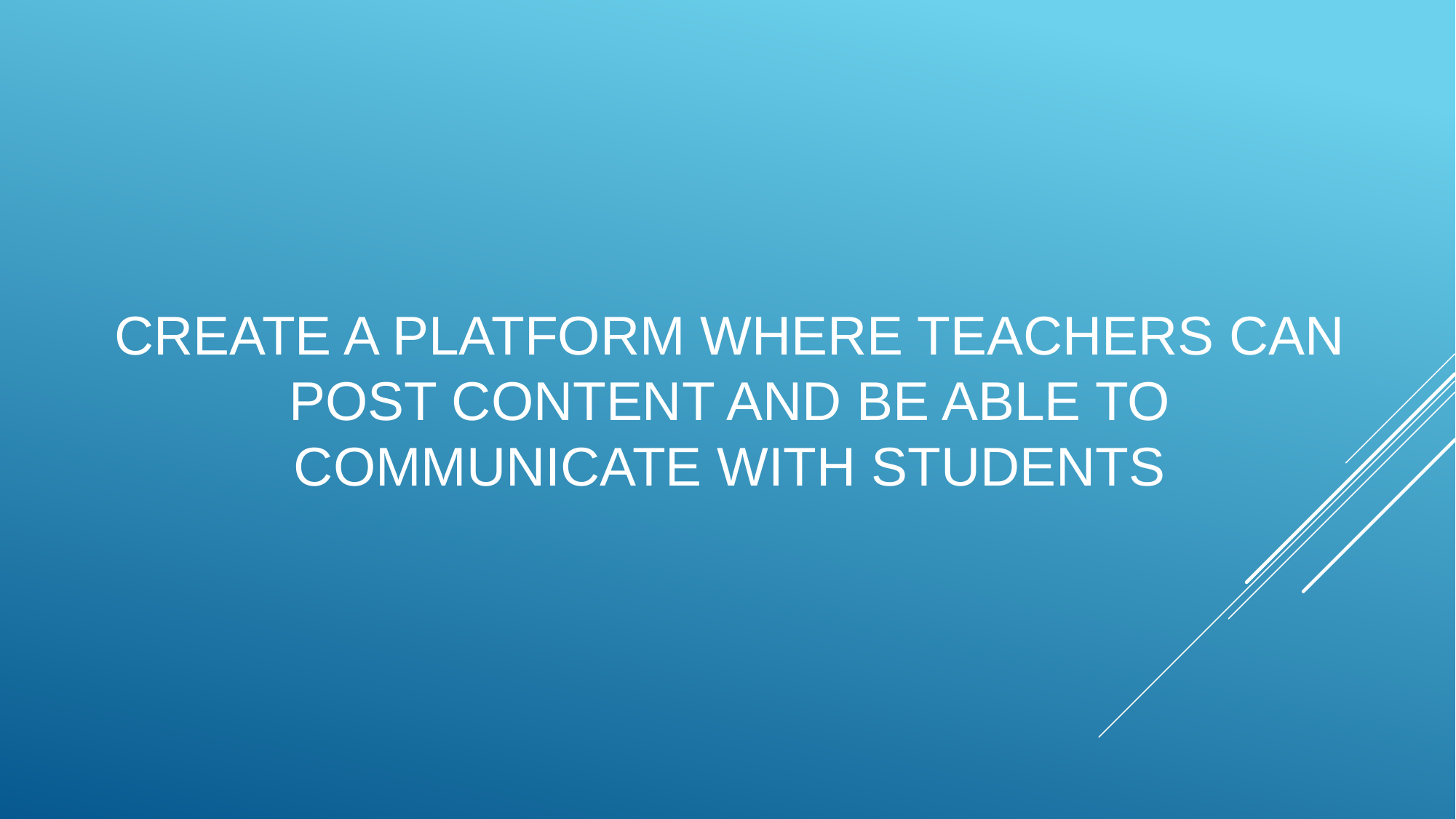

CREATE A PLATFORM WHERE TEACHERS CAN POST CONTENT AND BE ABLE TO COMMUNICATE WITH STUDENTS